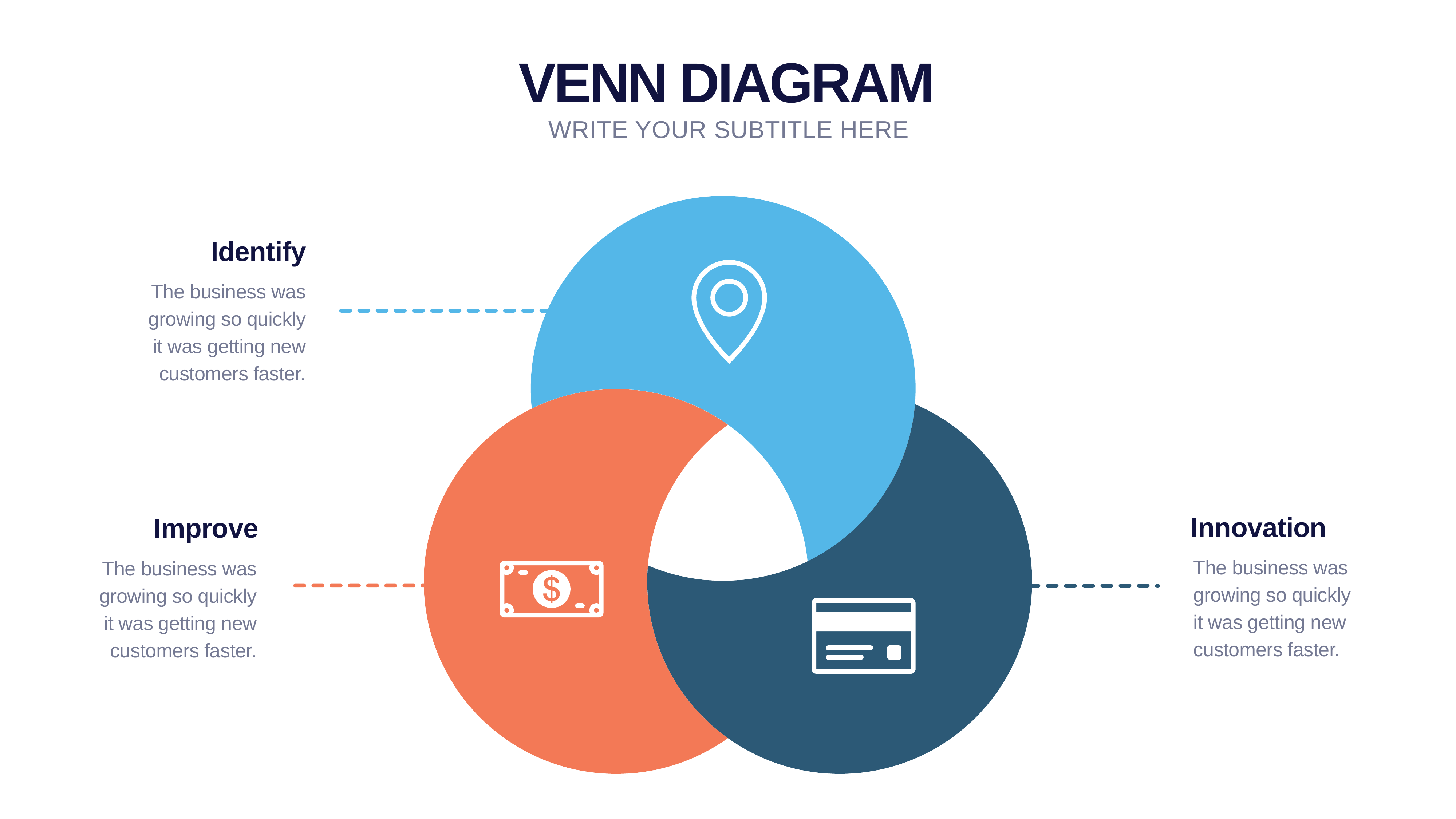

VENN DIAGRAM
WRITE YOUR SUBTITLE HERE

Identify

The business was growing so quickly it was getting new customers faster.

Innovation
Improve
The business was growing so quickly it was getting new customers faster.
The business was growing so quickly it was getting new customers faster.